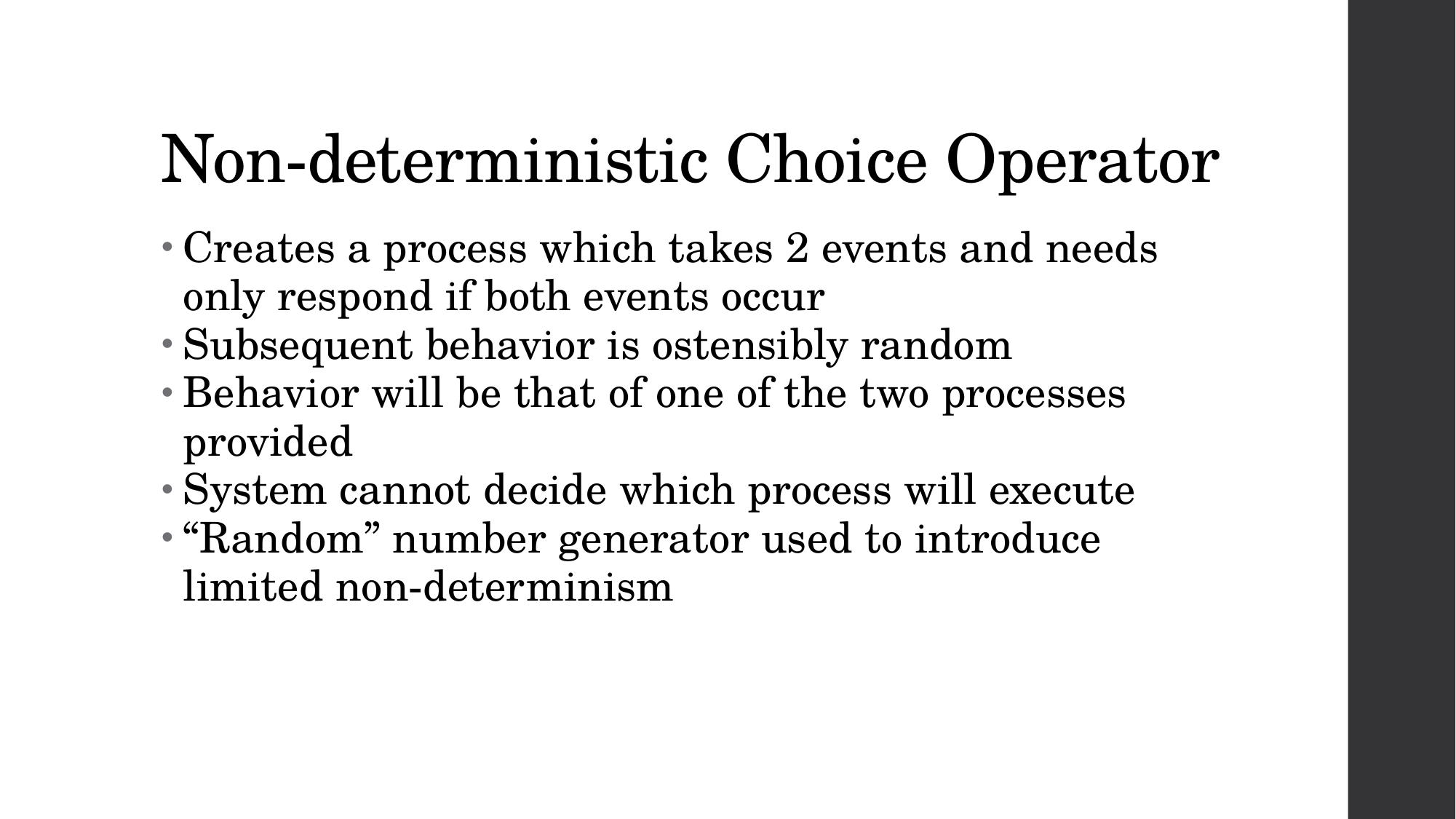

Non-deterministic Choice Operator
Creates a process which takes 2 events and needs only respond if both events occur
Subsequent behavior is ostensibly random
Behavior will be that of one of the two processes provided
System cannot decide which process will execute
“Random” number generator used to introduce limited non-determinism